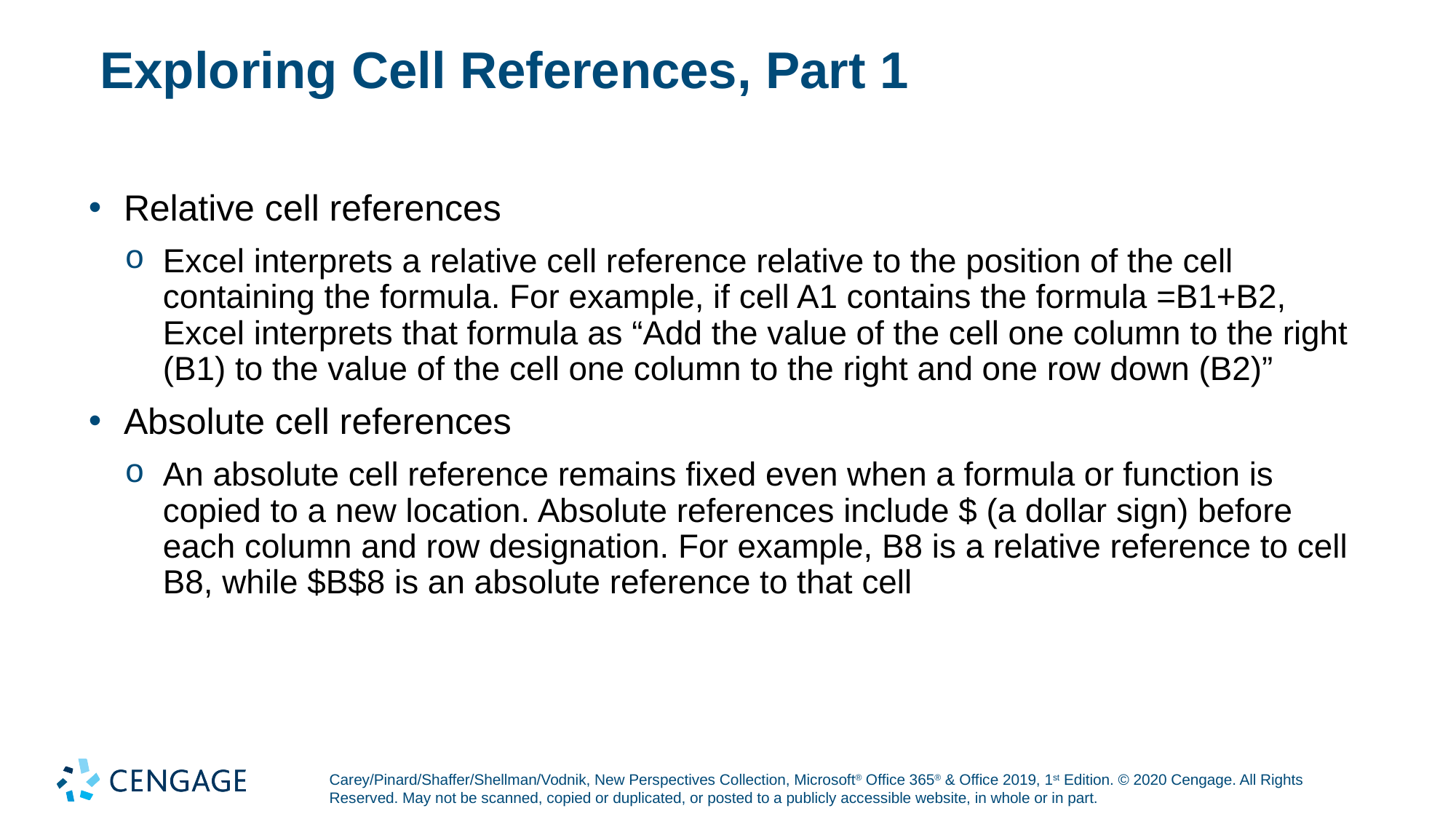

# Exploring Cell References, Part 1
Relative cell references
Excel interprets a relative cell reference relative to the position of the cell containing the formula. For example, if cell A1 contains the formula =B1+B2, Excel interprets that formula as “Add the value of the cell one column to the right (B1) to the value of the cell one column to the right and one row down (B2)”
Absolute cell references
An absolute cell reference remains fixed even when a formula or function is copied to a new location. Absolute references include $ (a dollar sign) before each column and row designation. For example, B8 is a relative reference to cell B8, while $B$8 is an absolute reference to that cell